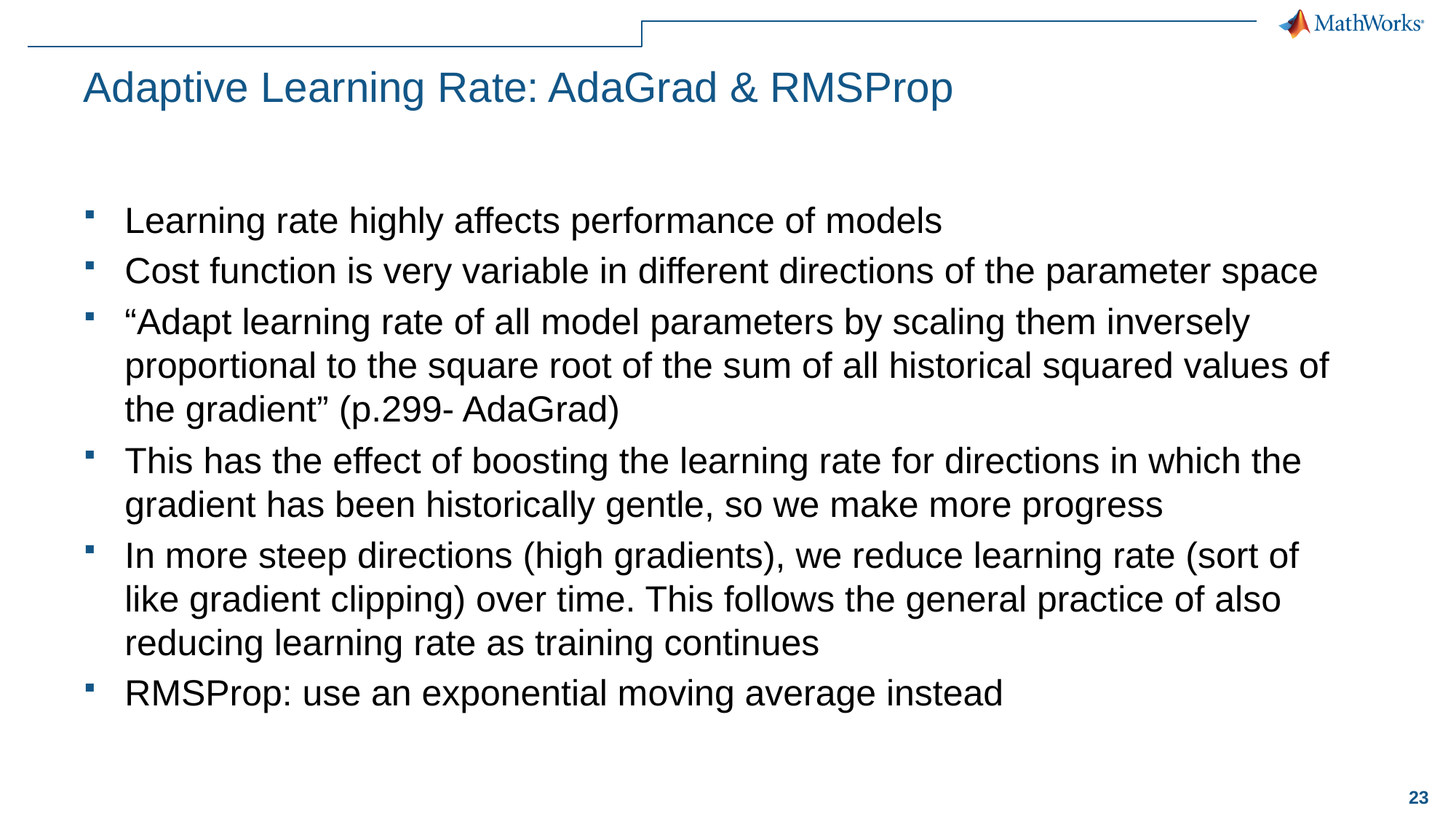

# Adaptive Learning Rate: AdaGrad & RMSProp
Learning rate highly affects performance of models
Cost function is very variable in different directions of the parameter space
“Adapt learning rate of all model parameters by scaling them inversely proportional to the square root of the sum of all historical squared values of the gradient” (p.299- AdaGrad)
This has the effect of boosting the learning rate for directions in which the gradient has been historically gentle, so we make more progress
In more steep directions (high gradients), we reduce learning rate (sort of like gradient clipping) over time. This follows the general practice of also reducing learning rate as training continues
RMSProp: use an exponential moving average instead